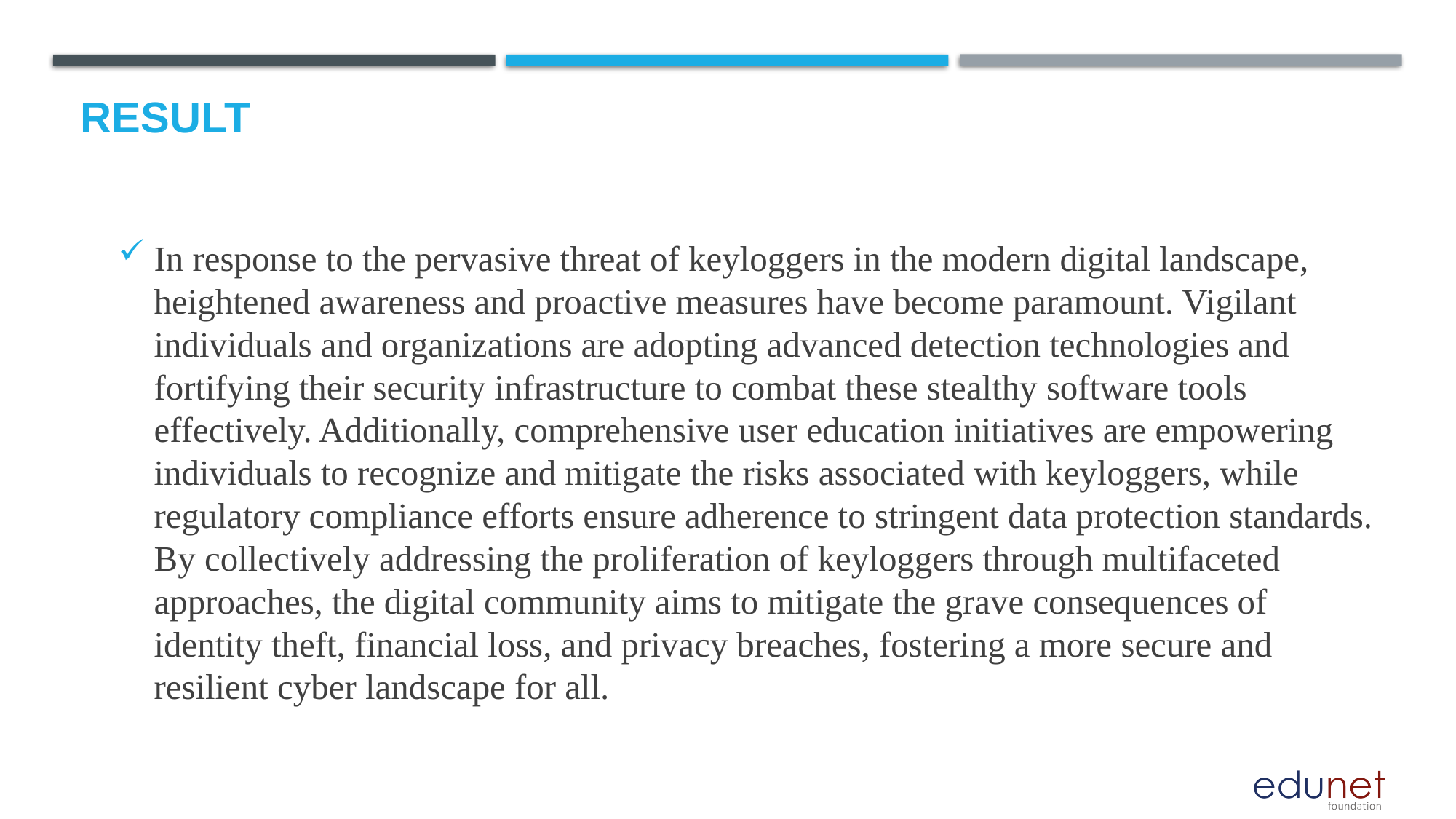

# Result
In response to the pervasive threat of keyloggers in the modern digital landscape, heightened awareness and proactive measures have become paramount. Vigilant individuals and organizations are adopting advanced detection technologies and fortifying their security infrastructure to combat these stealthy software tools effectively. Additionally, comprehensive user education initiatives are empowering individuals to recognize and mitigate the risks associated with keyloggers, while regulatory compliance efforts ensure adherence to stringent data protection standards. By collectively addressing the proliferation of keyloggers through multifaceted approaches, the digital community aims to mitigate the grave consequences of identity theft, financial loss, and privacy breaches, fostering a more secure and resilient cyber landscape for all.